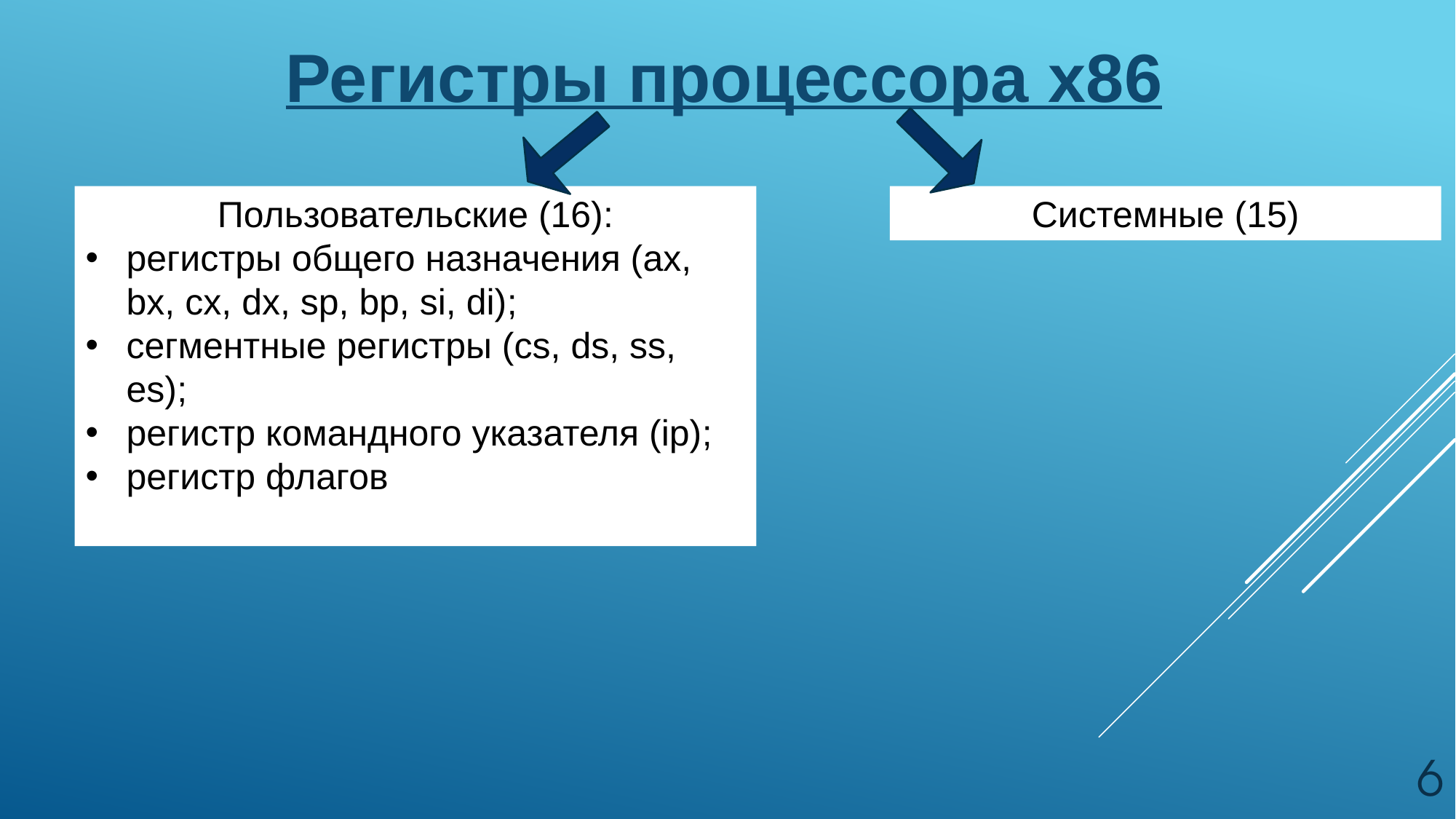

Регистры процессора x86

Пользовательские (16):
регистры общего назначения (ax, bx, cx, dx, sp, bp, si, di);
сегментные регистры (cs, ds, ss, es);
регистр командного указателя (ip);
регистр флагов

Системные (15)
6